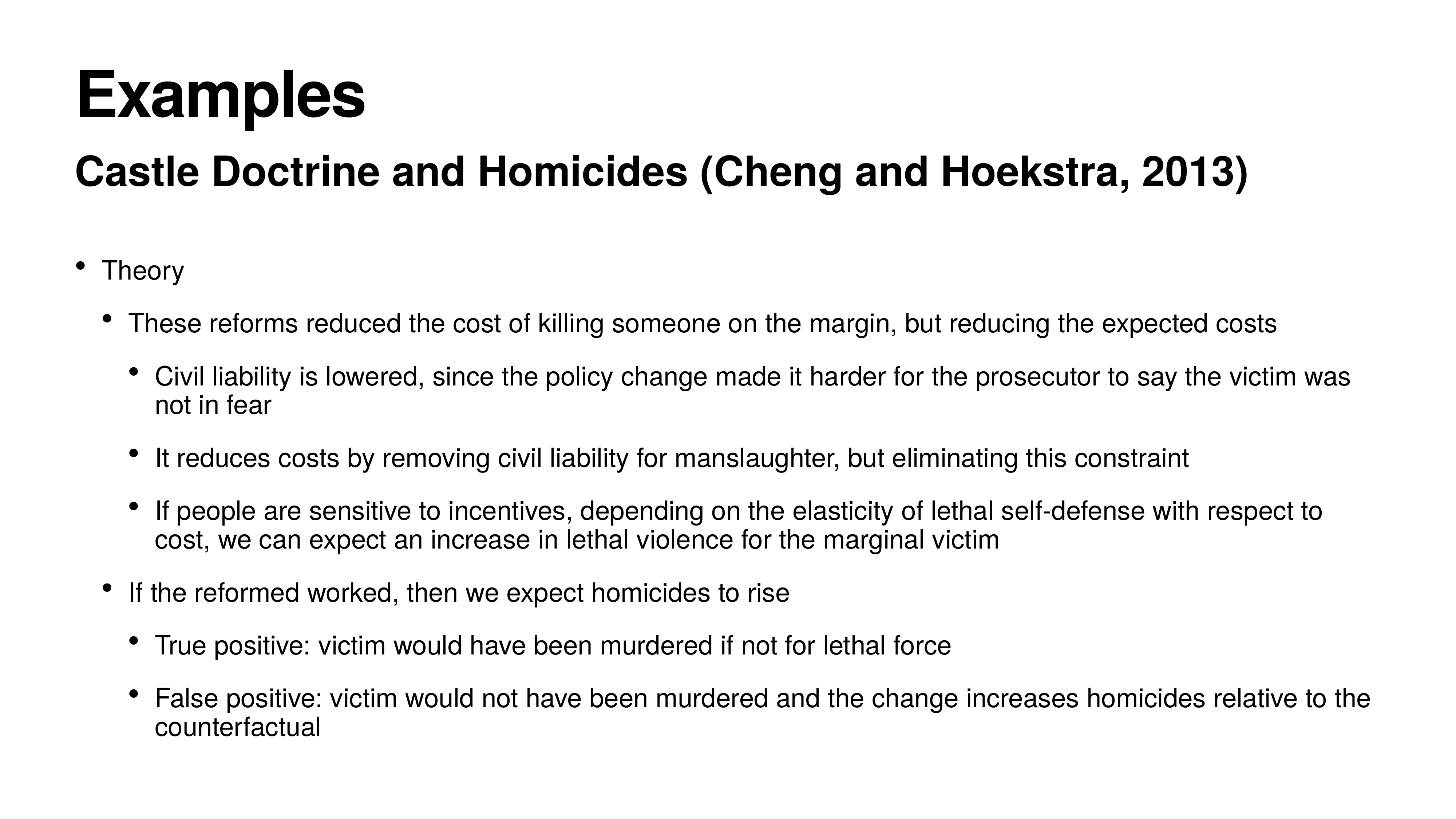

# Examples
Castle Doctrine and Homicides (Cheng and Hoekstra, 2013)
Theory
These reforms reduced the cost of killing someone on the margin, but reducing the expected costs
Civil liability is lowered, since the policy change made it harder for the prosecutor to say the victim was not in fear
It reduces costs by removing civil liability for manslaughter, but eliminating this constraint
If people are sensitive to incentives, depending on the elasticity of lethal self-defense with respect to cost, we can expect an increase in lethal violence for the marginal victim
If the reformed worked, then we expect homicides to rise
True positive: victim would have been murdered if not for lethal force
False positive: victim would not have been murdered and the change increases homicides relative to the counterfactual